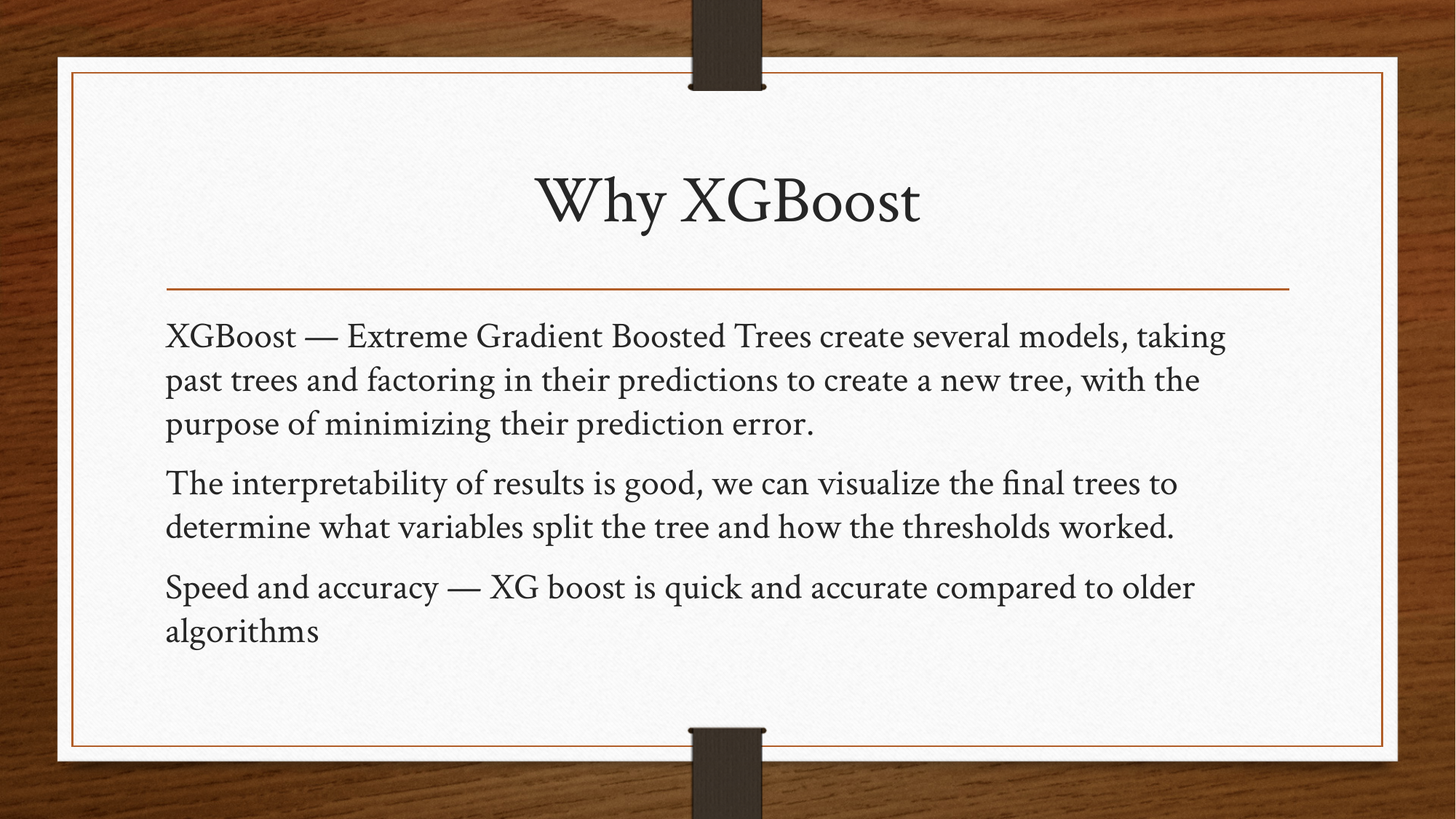

# Why XGBoost
XGBoost — Extreme Gradient Boosted Trees create several models, taking past trees and factoring in their predictions to create a new tree, with the purpose of minimizing their prediction error.
The interpretability of results is good, we can visualize the final trees to determine what variables split the tree and how the thresholds worked.
Speed and accuracy — XG boost is quick and accurate compared to older algorithms